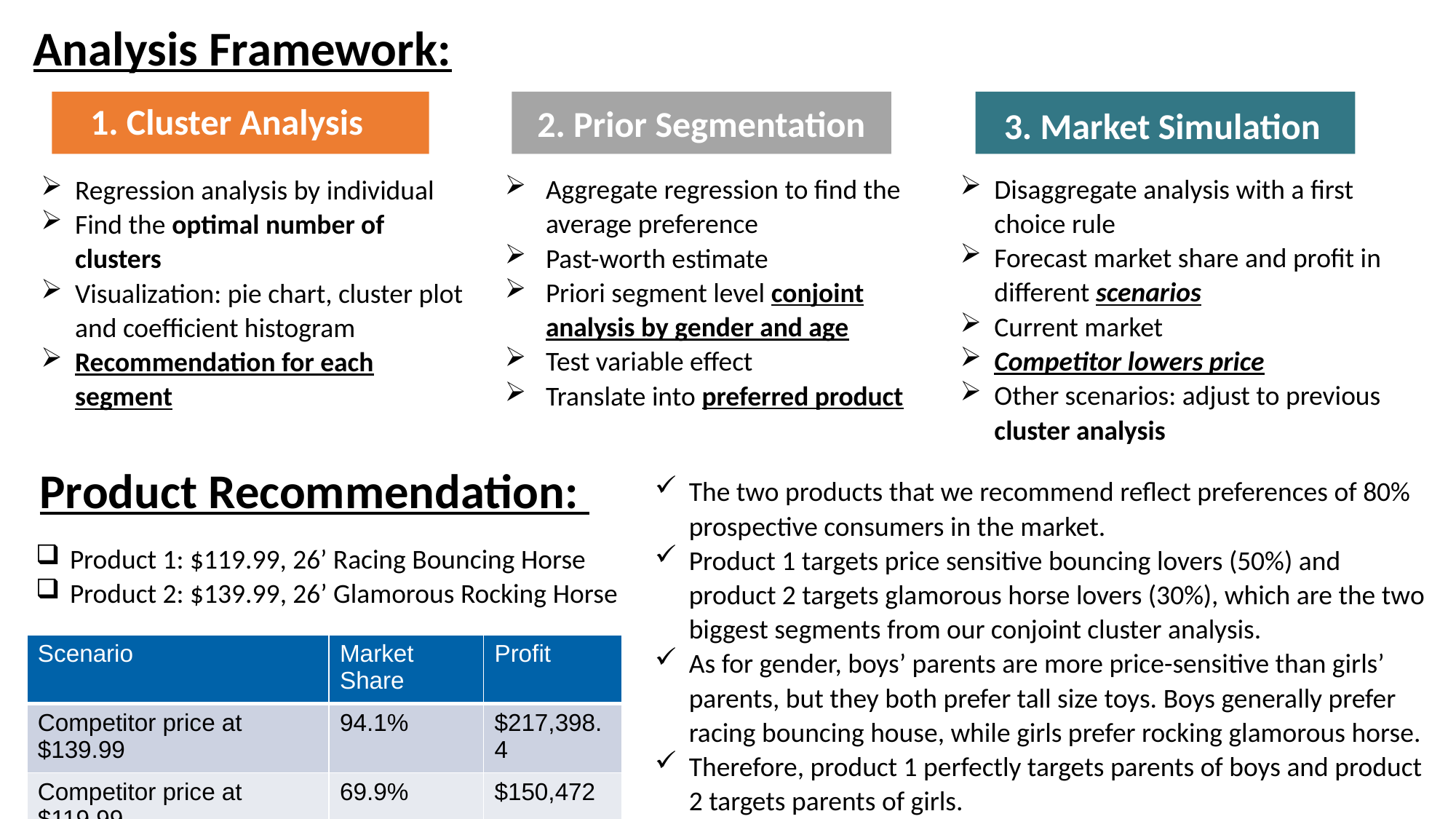

# Analysis Framework:

2. Prior Segmentation
3. Market Simulation
1. Cluster Analysis
Disaggregate analysis with a first choice rule
Forecast market share and profit in different scenarios
Current market
Competitor lowers price
Other scenarios: adjust to previous cluster analysis
Aggregate regression to find the average preference
Past-worth estimate
Priori segment level conjoint analysis by gender and age
Test variable effect
Translate into preferred product

Regression analysis by individual
Find the optimal number of clusters
Visualization: pie chart, cluster plot and coefficient histogram
Recommendation for each segment

The two products that we recommend reflect preferences of 80% prospective consumers in the market.
Product 1 targets price sensitive bouncing lovers (50%) and product 2 targets glamorous horse lovers (30%), which are the two biggest segments from our conjoint cluster analysis.
As for gender, boys’ parents are more price-sensitive than girls’ parents, but they both prefer tall size toys. Boys generally prefer racing bouncing house, while girls prefer rocking glamorous horse.
Therefore, product 1 perfectly targets parents of boys and product 2 targets parents of girls.
Product Recommendation:
Product 1: $119.99, 26’ Racing Bouncing Horse
Product 2: $139.99​, 26’ Glamorous Rocking Horse
| Scenario | Market Share | Profit |
| --- | --- | --- |
| Competitor price at $139.99 | 94.1% | $217,398.4​ |
| Competitor price at $119.99 | 69.9% | $150,472​ |